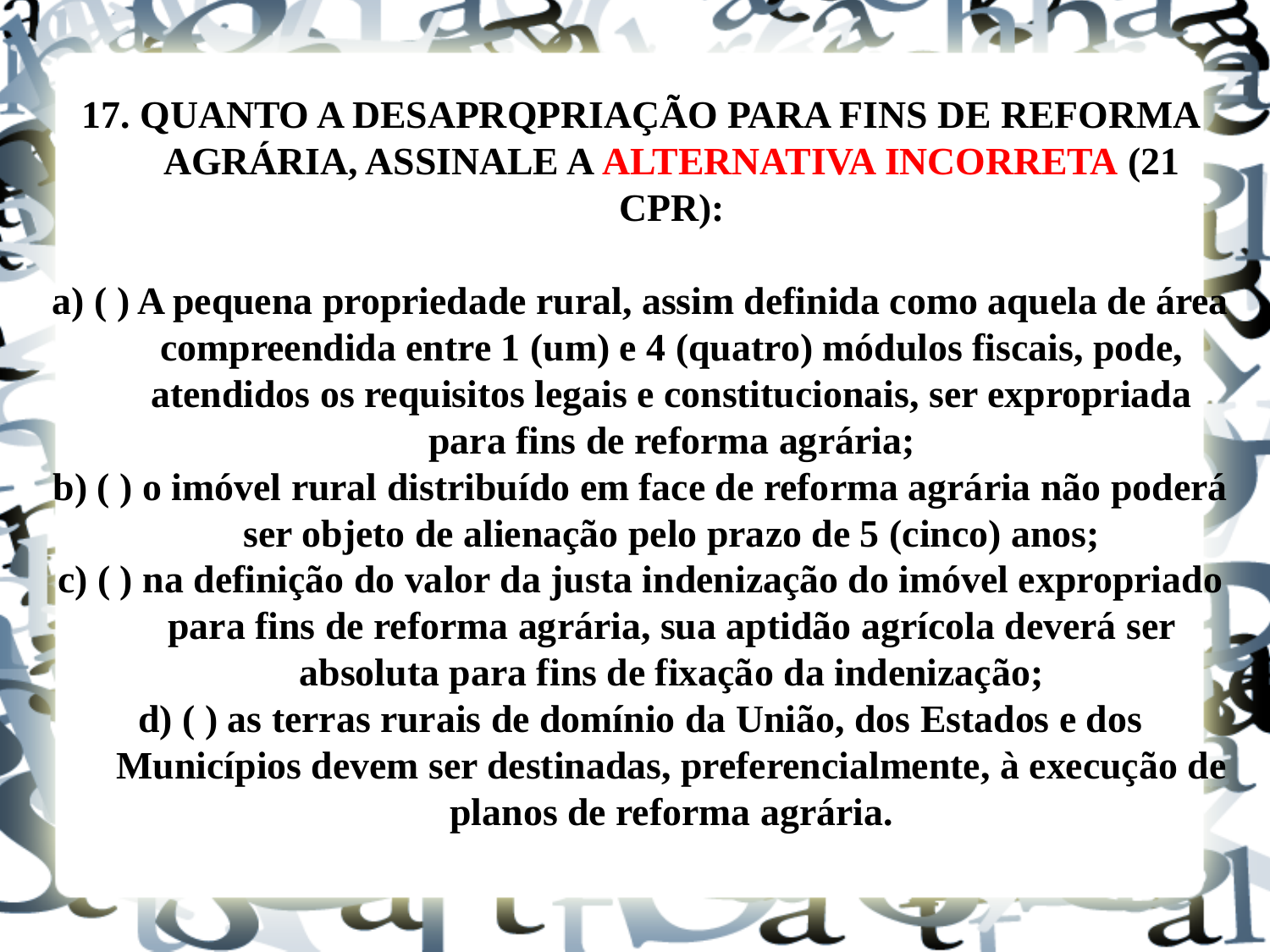

17. QUANTO A DESAPRQPRIAÇÃO PARA FINS DE REFORMA AGRÁRIA, ASSINALE A ALTERNATIVA INCORRETA (21 CPR):

a) ( ) A pequena propriedade rural, assim definida como aquela de área compreendida entre 1 (um) e 4 (quatro) módulos fiscais, pode, atendidos os requisitos legais e constitucionais, ser expropriada para fins de reforma agrária;
b) ( ) o imóvel rural distribuído em face de reforma agrária não poderá ser objeto de alienação pelo prazo de 5 (cinco) anos;
c) ( ) na definição do valor da justa indenização do imóvel expropriado para fins de reforma agrária, sua aptidão agrícola deverá ser absoluta para fins de fixação da indenização;
d) ( ) as terras rurais de domínio da União, dos Estados e dos Municípios devem ser destinadas, preferencialmente, à execução de planos de reforma agrária.